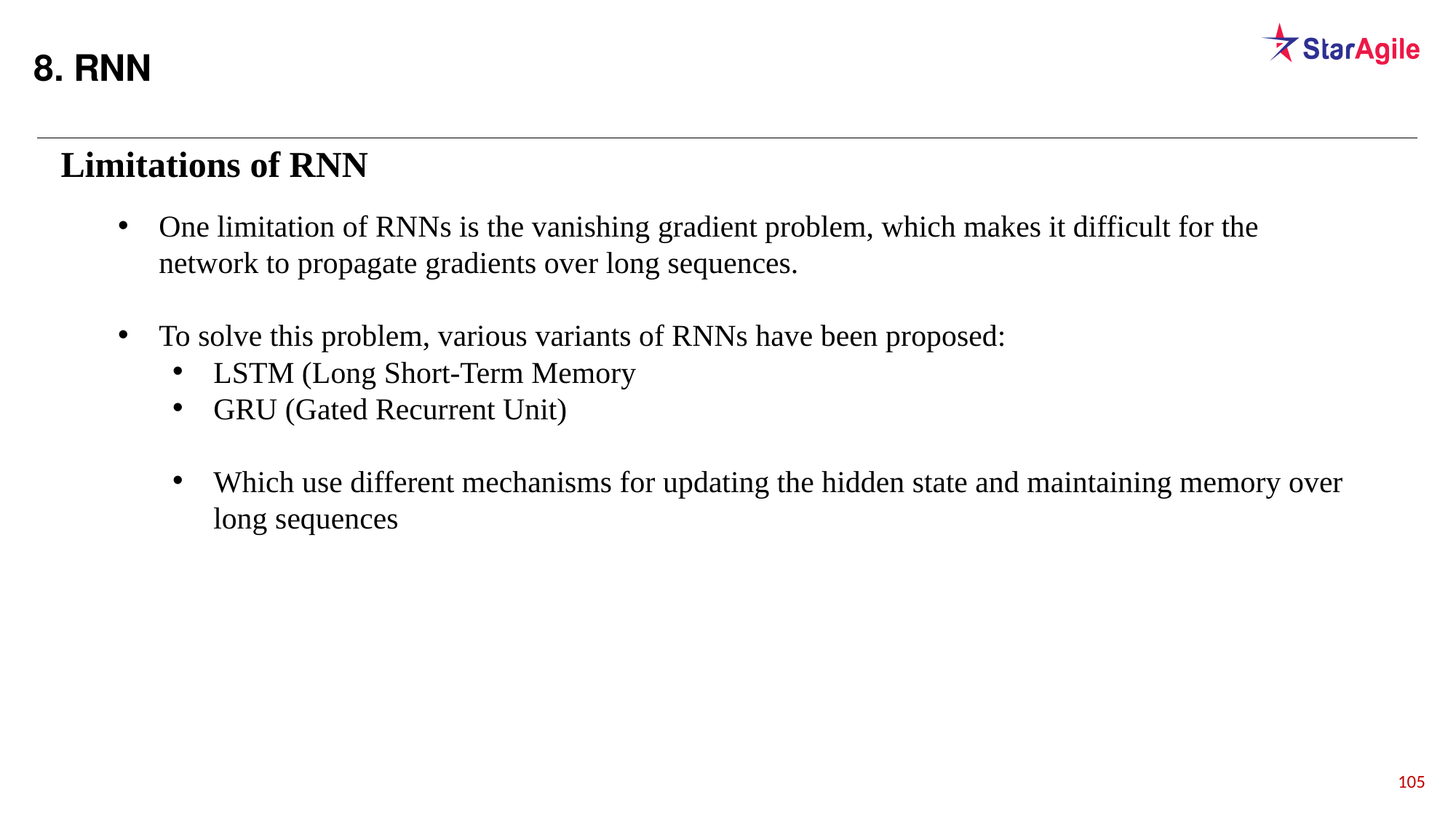

8. RNN
Limitations of RNN
One limitation of RNNs is the vanishing gradient problem, which makes it difficult for the network to propagate gradients over long sequences.

To solve this problem, various variants of RNNs have been proposed:
LSTM (Long Short-Term Memory
GRU (Gated Recurrent Unit)

Which use different mechanisms for updating the hidden state and maintaining memory over long sequences